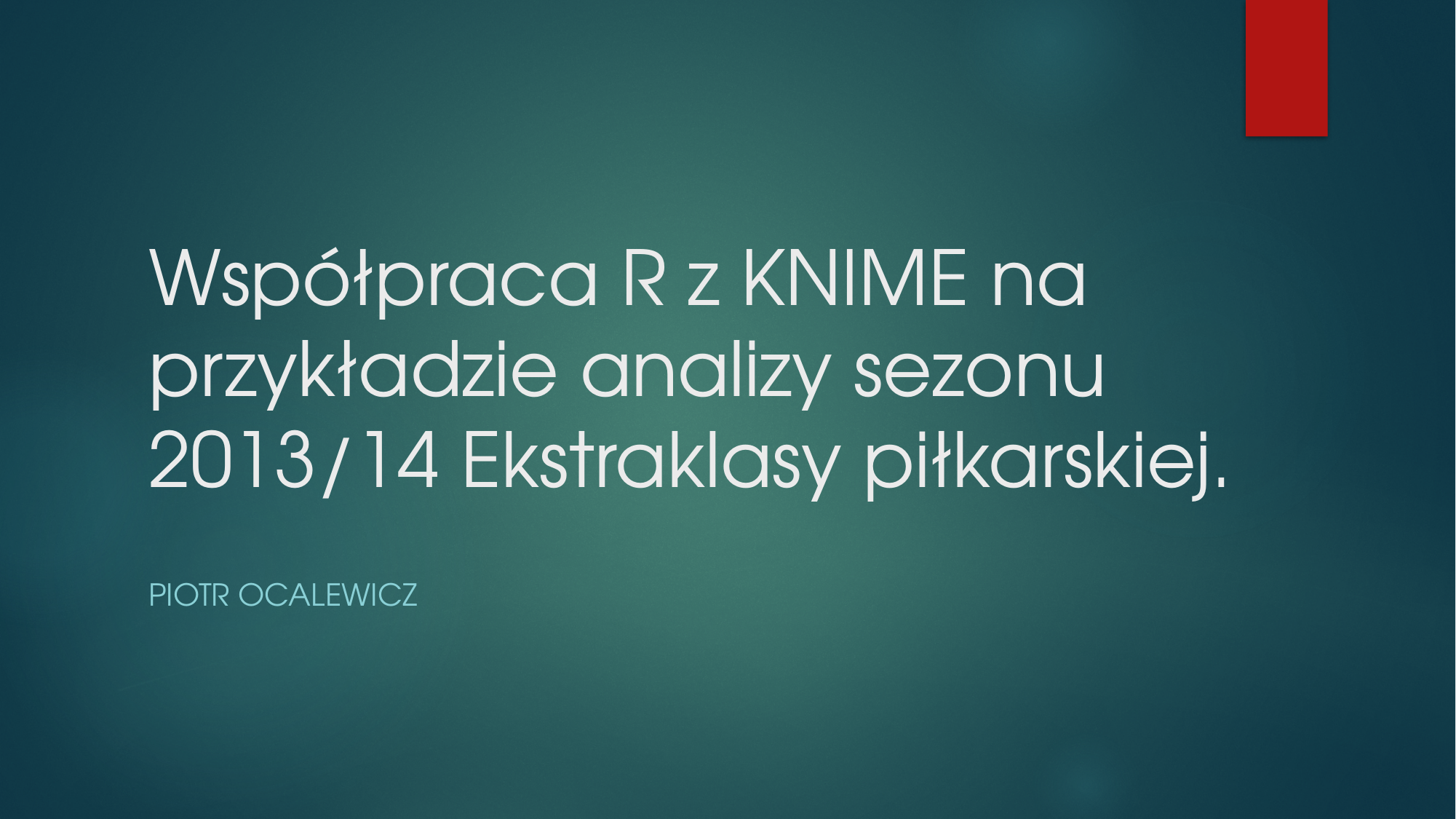

# Współpraca R z KNIME na przykładzie analizy sezonu 2013/14 Ekstraklasy piłkarskiej.
Piotr Ocalewicz